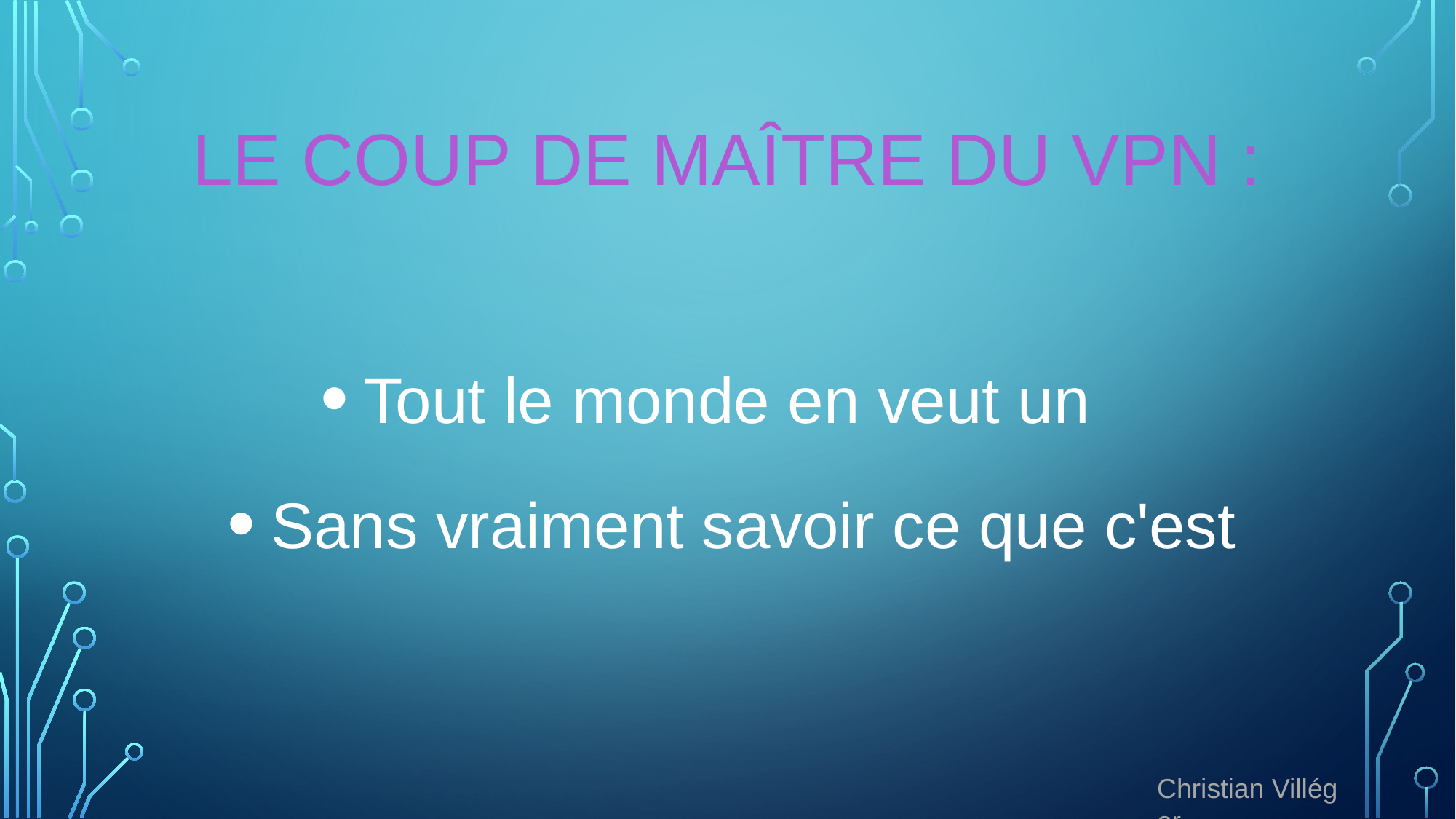

# Le coup de maître du vpn :
 Tout le monde en veut un
 Sans vraiment savoir ce que c'est
Christian Villéger